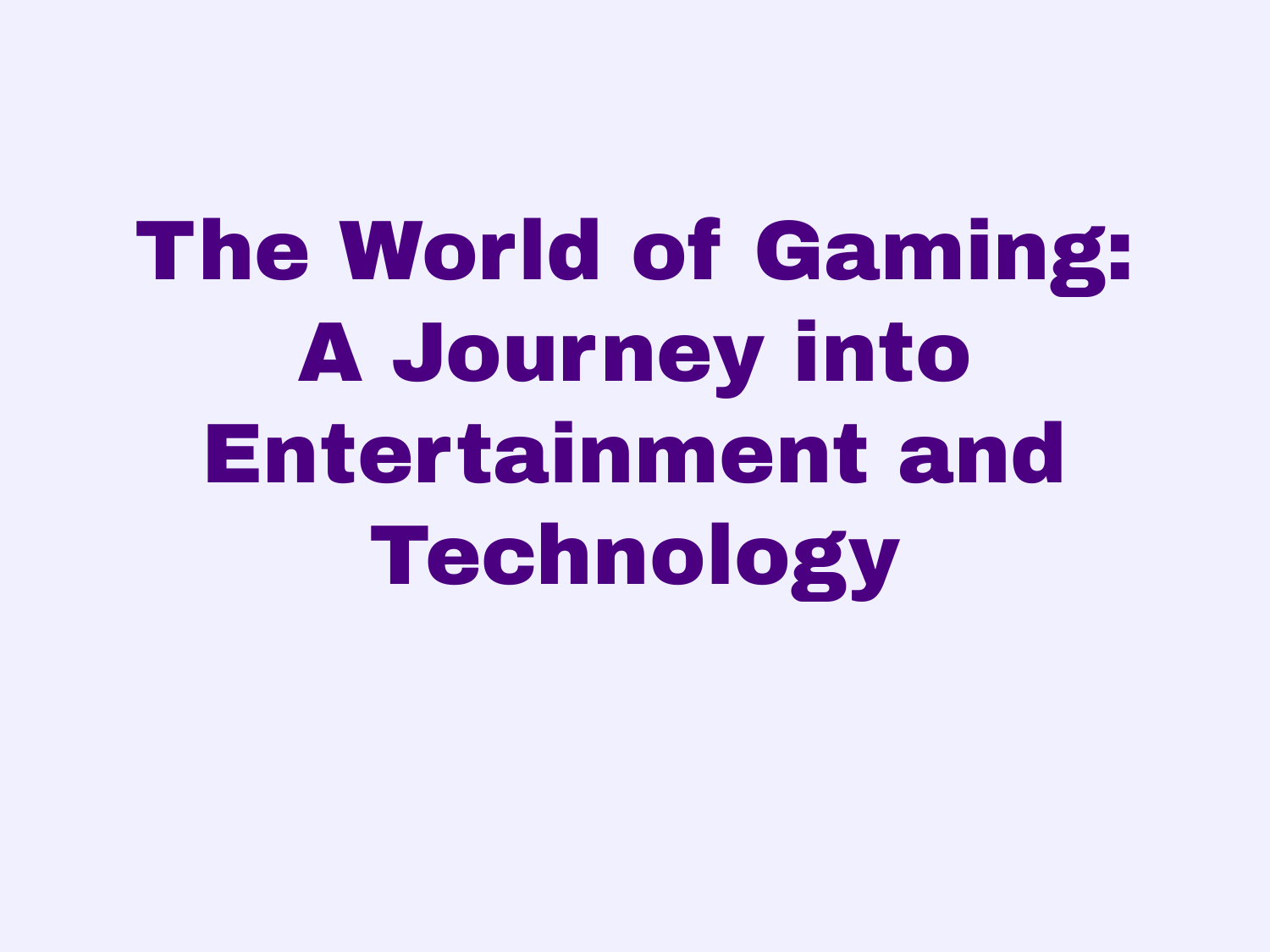

# The World of Gaming: A Journey into Entertainment and Technology